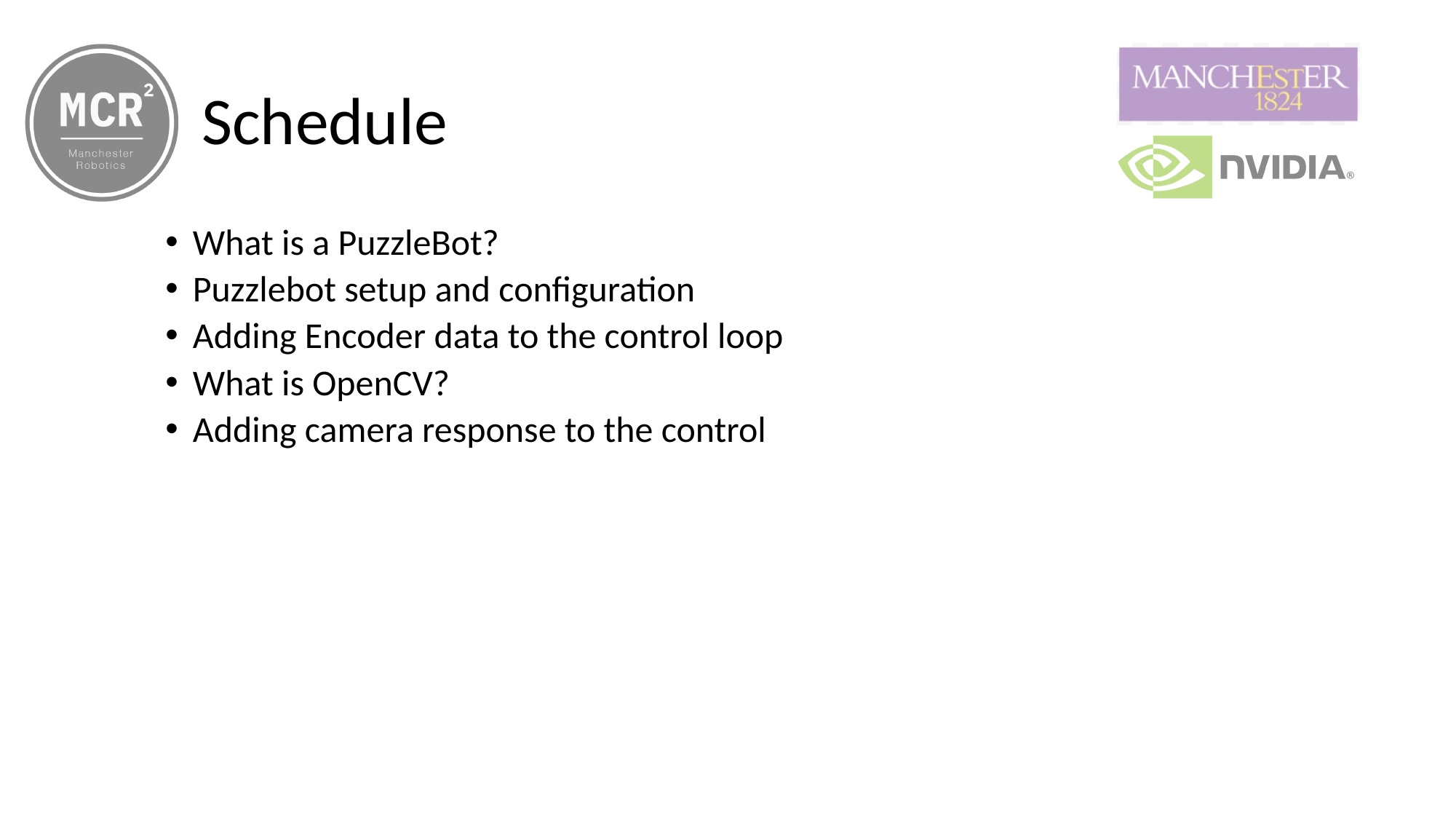

# Schedule
What is a PuzzleBot?
Puzzlebot setup and configuration
Adding Encoder data to the control loop
What is OpenCV?
Adding camera response to the control